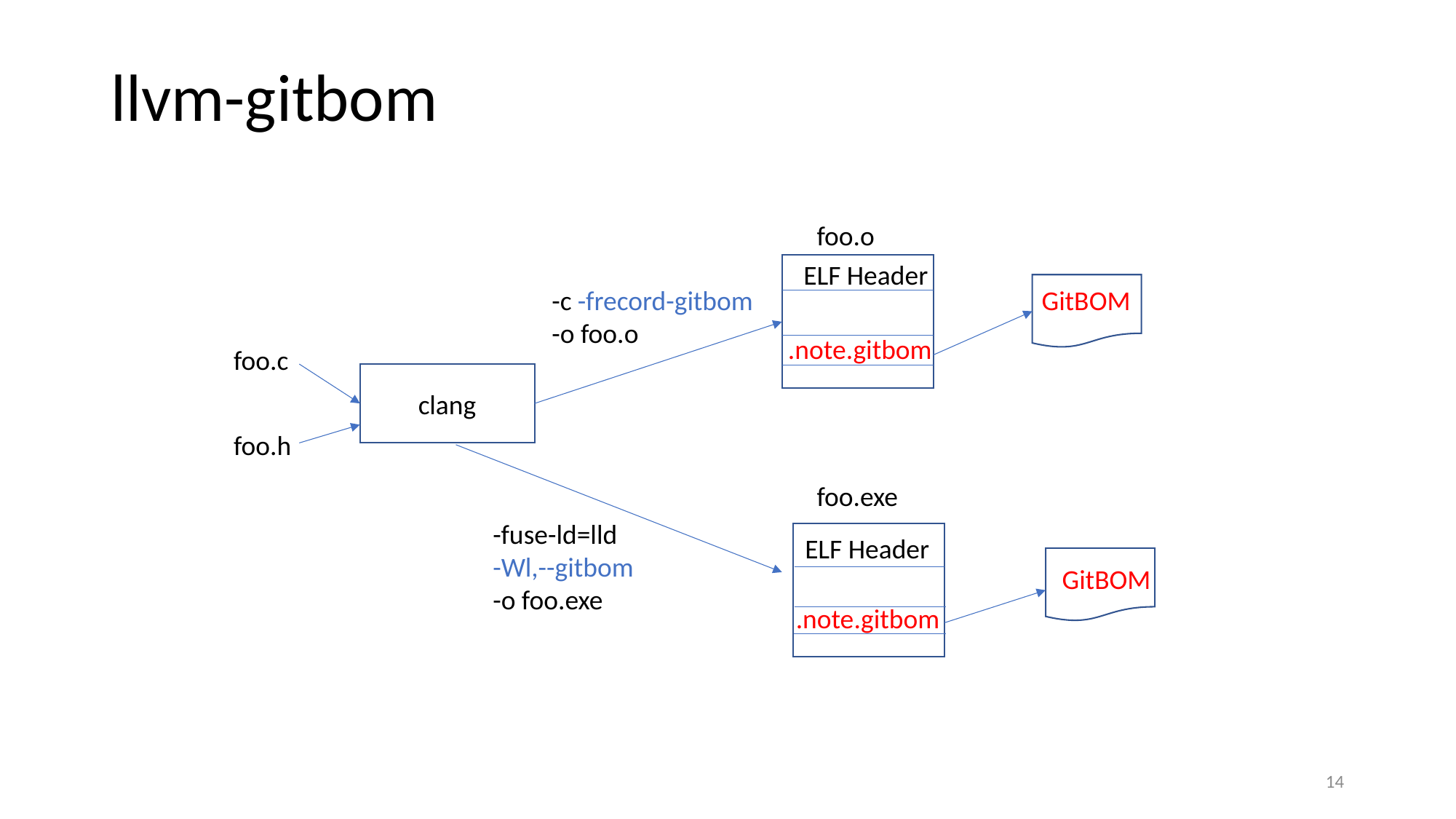

# llvm-gitbom
foo.o
ELF Header

-c -frecord-gitbom
-o foo.o
GitBOM
.note.gitbom
foo.c
clang
foo.h
foo.exe
-fuse-ld=lld
-Wl,--gitbom
-o foo.exe

ELF Header

GitBOM
.note.gitbom
14